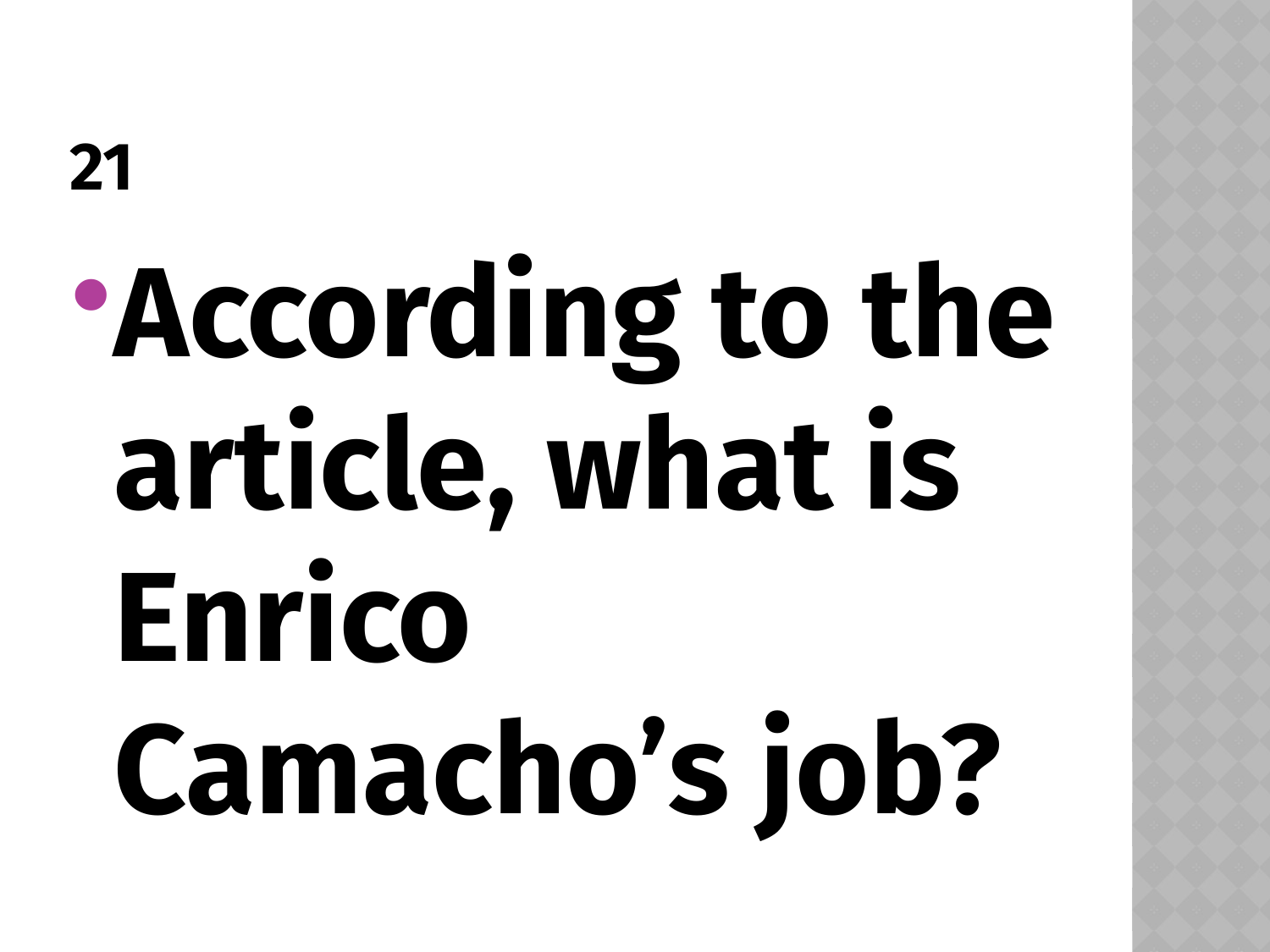

# 21
According to the article, what is Enrico Camacho’s job?